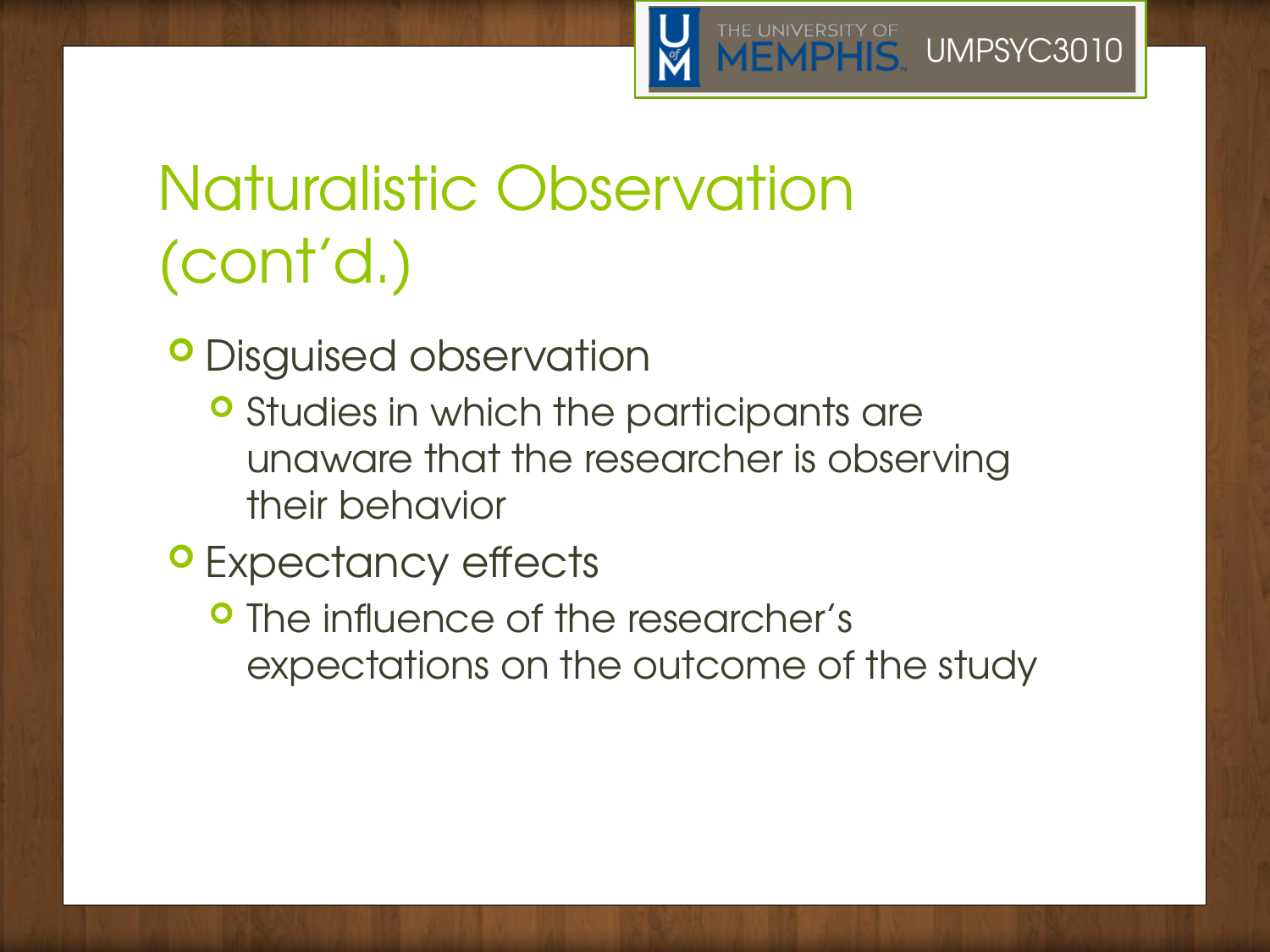

# Naturalistic Observation (cont’d.)
Disguised observation
Studies in which the participants are unaware that the researcher is observing their behavior
Expectancy effects
The influence of the researcher’s expectations on the outcome of the study